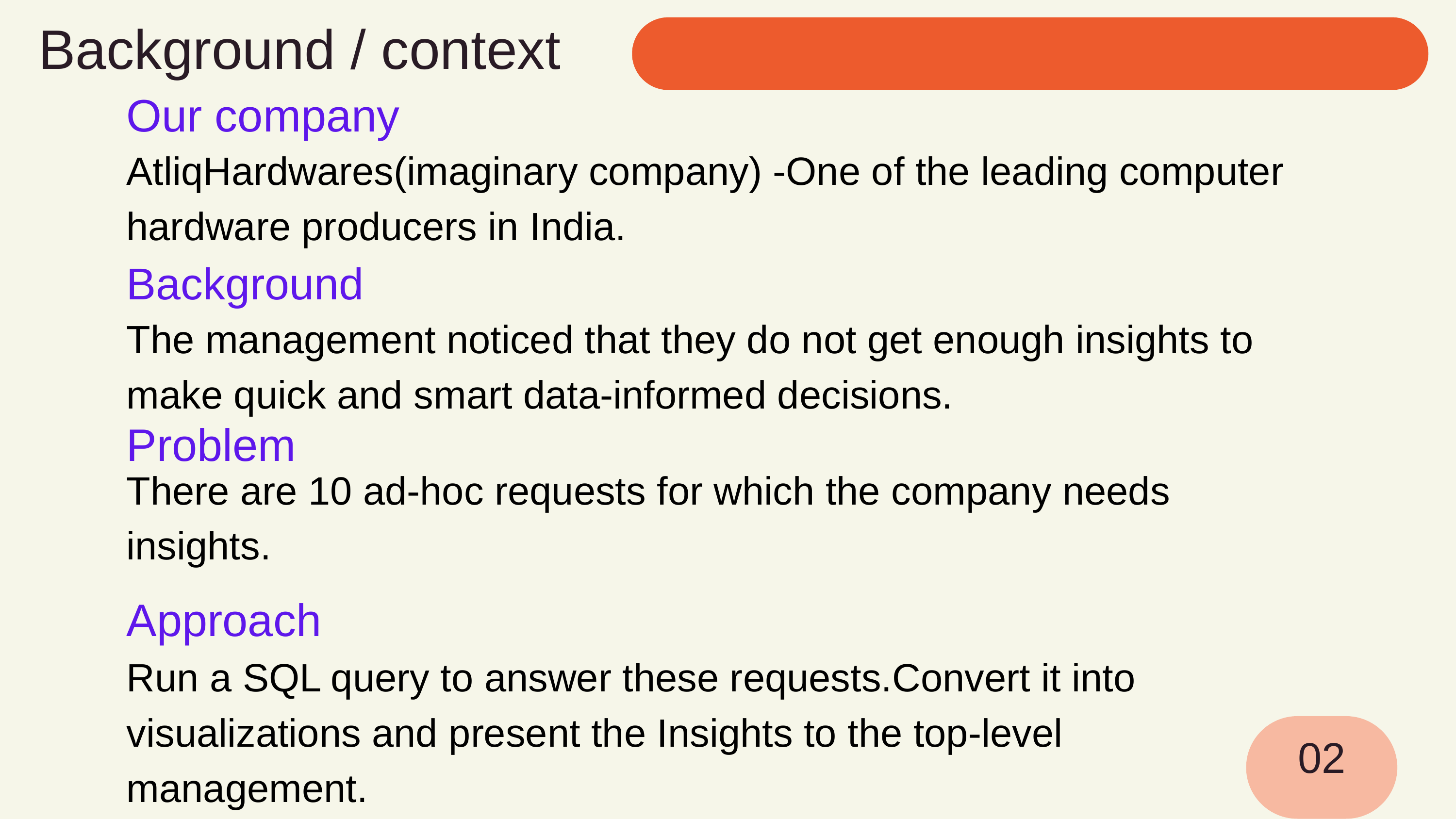

Background / context
Our company
AtliqHardwares(imaginary company) -One of the leading computer hardware producers in India.
Background
The management noticed that they do not get enough insights to make quick and smart data-informed decisions.
Problem
There are 10 ad-hoc requests for which the company needs insights.
Approach
Run a SQL query to answer these requests.Convert it into visualizations and present the Insights to the top-level management.

02